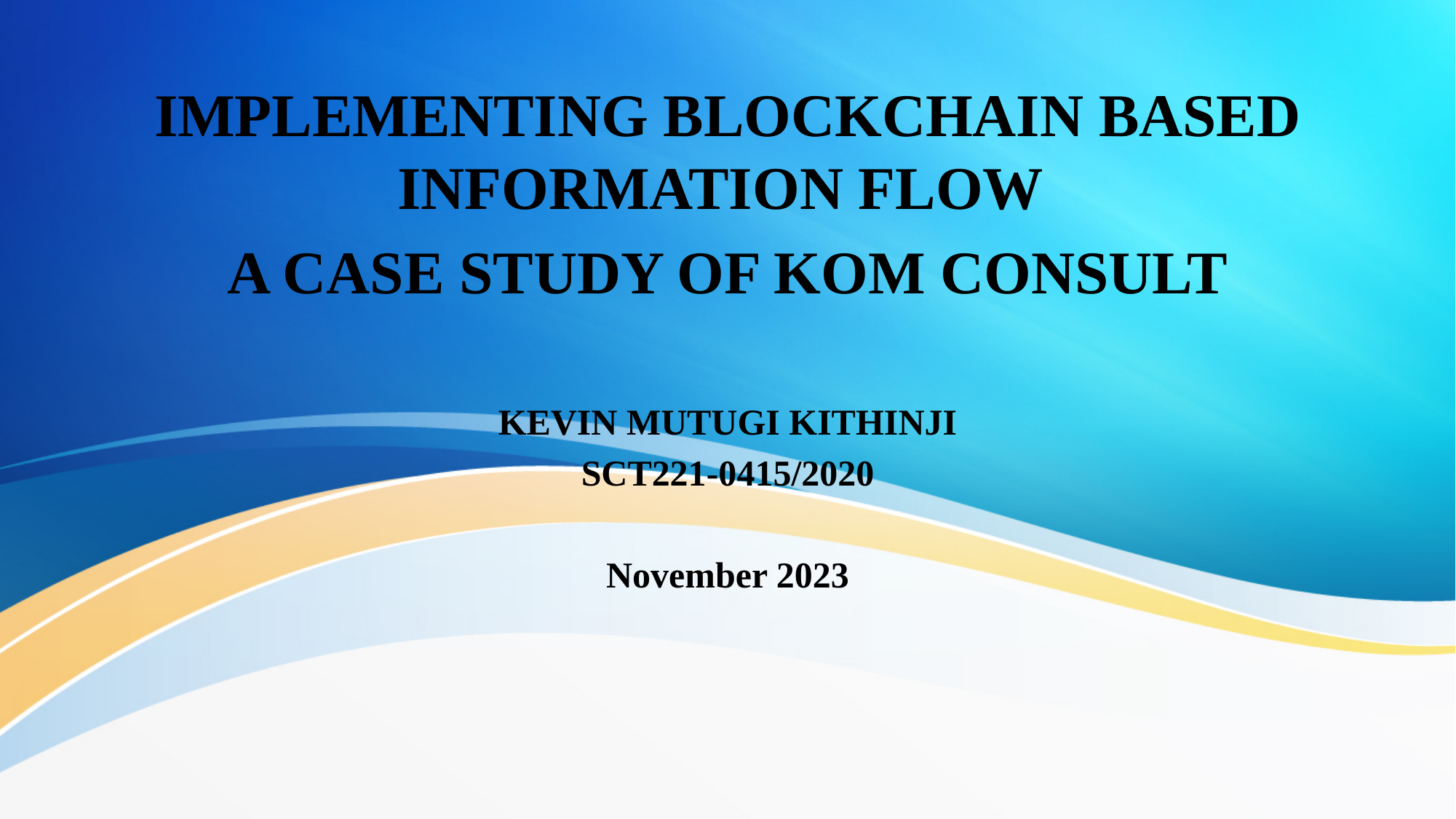

IMPLEMENTING BLOCKCHAIN BASED INFORMATION FLOW
A CASE STUDY OF KOM CONSULT

KEVIN MUTUGI KITHINJI
SCT221-0415/2020

November 2023